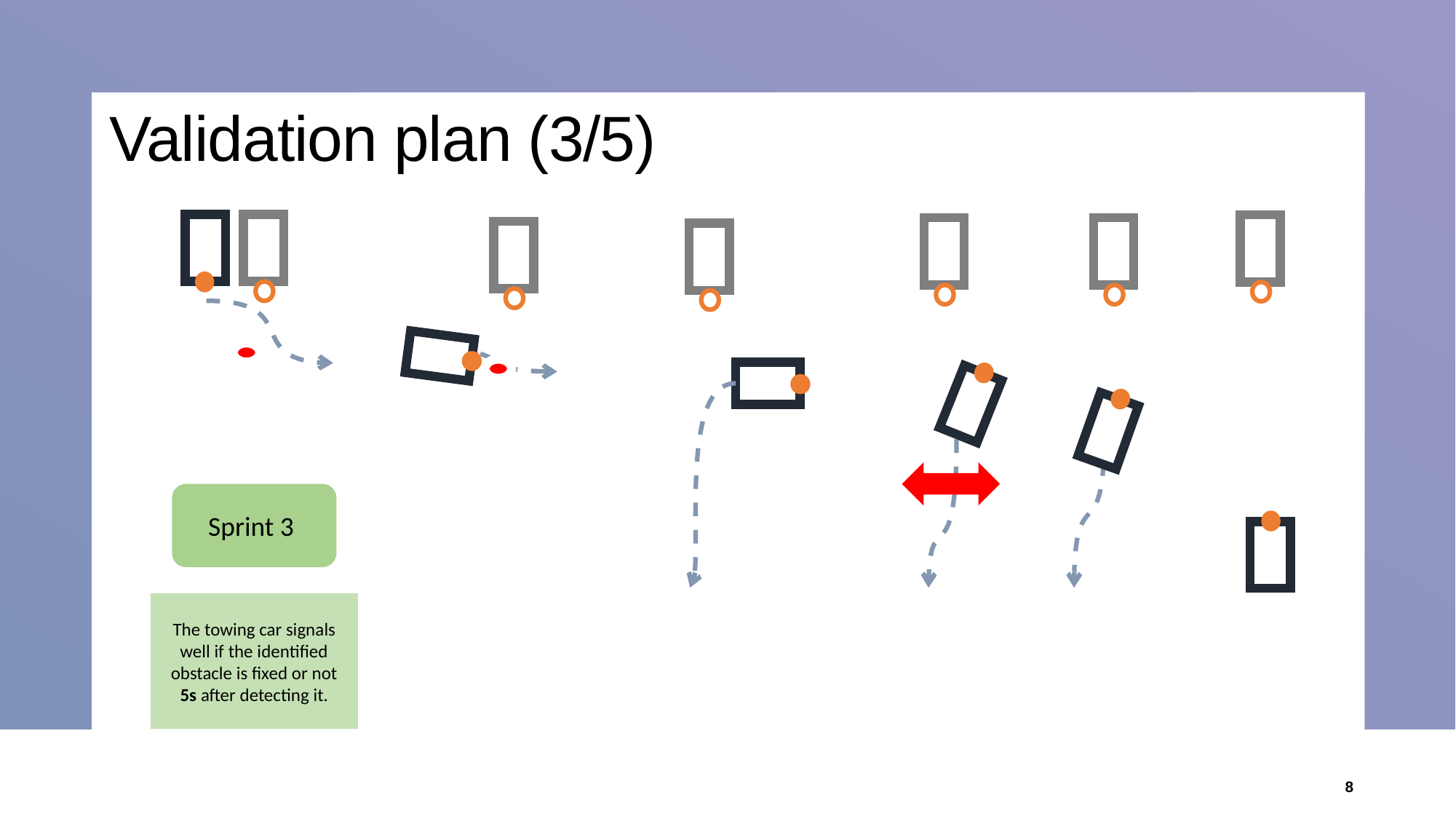

Validation plan (3/5)

Sprint 3

The towing car signals well if the identified obstacle is fixed or not 5s after detecting it.
8